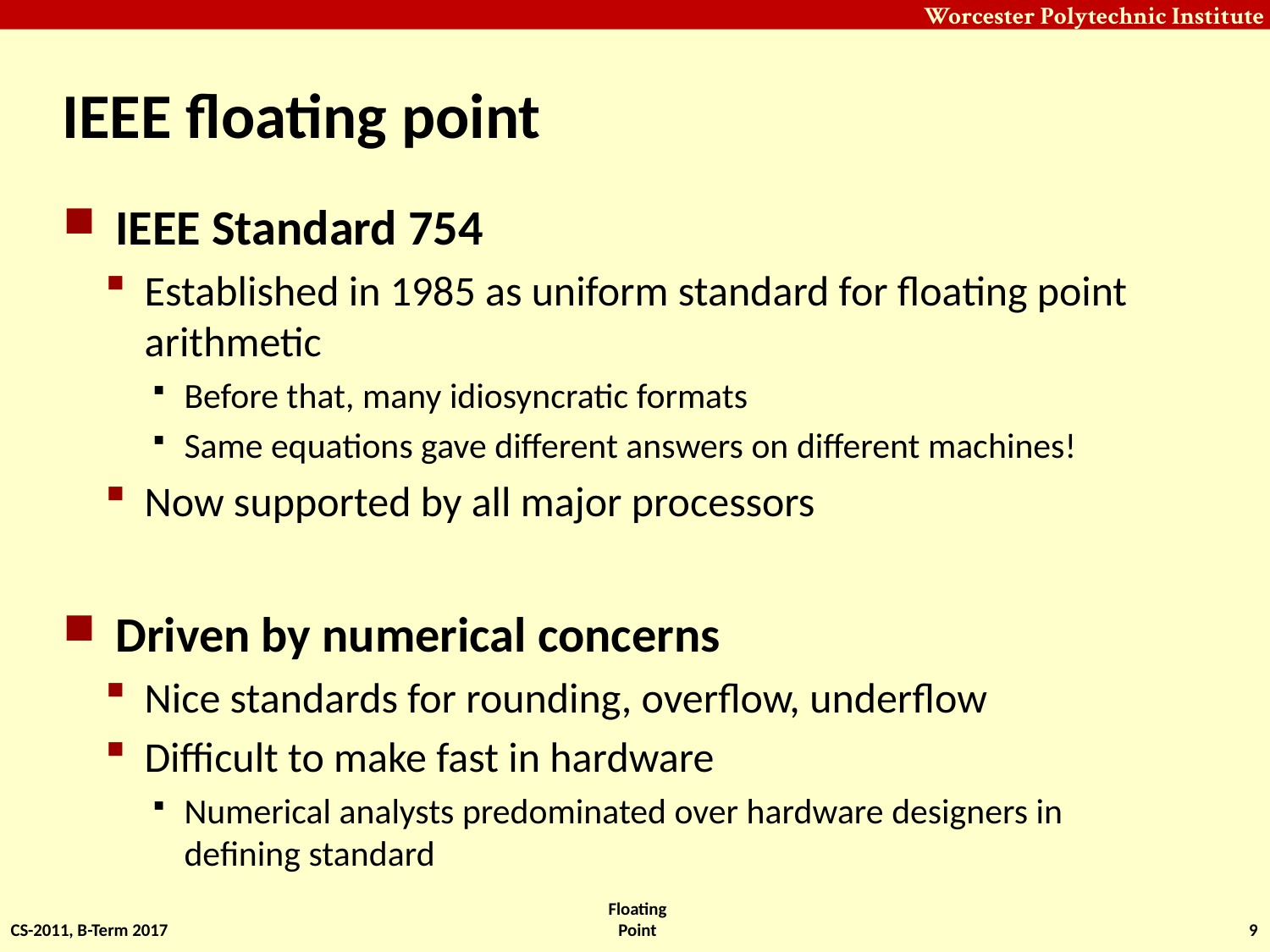

# IEEE floating point
IEEE Standard 754
Established in 1985 as uniform standard for floating point arithmetic
Before that, many idiosyncratic formats
Same equations gave different answers on different machines!
Now supported by all major processors

Driven by numerical concerns
Nice standards for rounding, overflow, underflow
Difficult to make fast in hardware
Numerical analysts predominated over hardware designers in defining standard
CS-2011, B-Term 2017
Floating Point
9